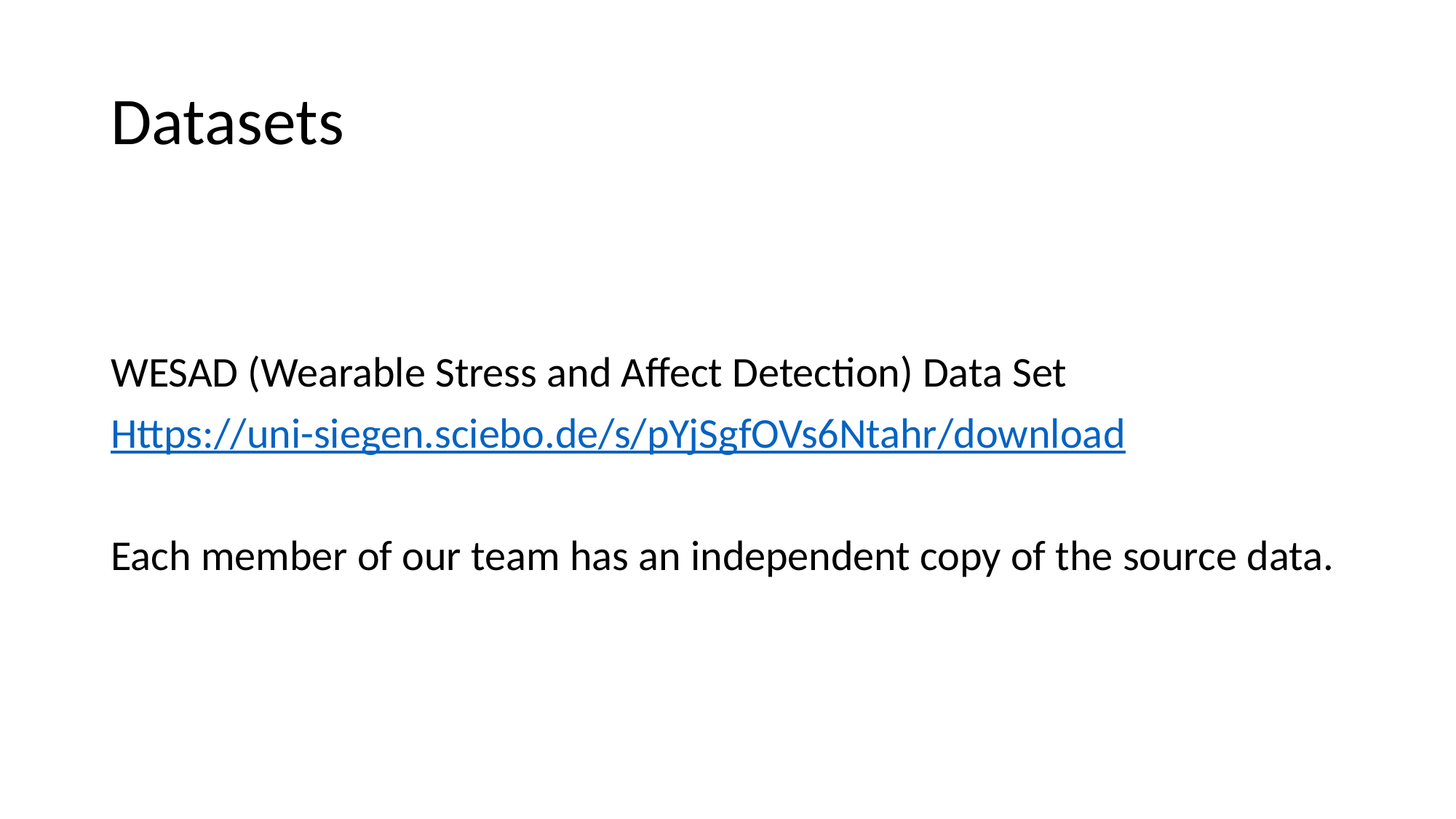

# Datasets

WESAD (Wearable Stress and Affect Detection) Data Set
Https://uni-siegen.sciebo.de/s/pYjSgfOVs6Ntahr/download

Each member of our team has an independent copy of the source data.